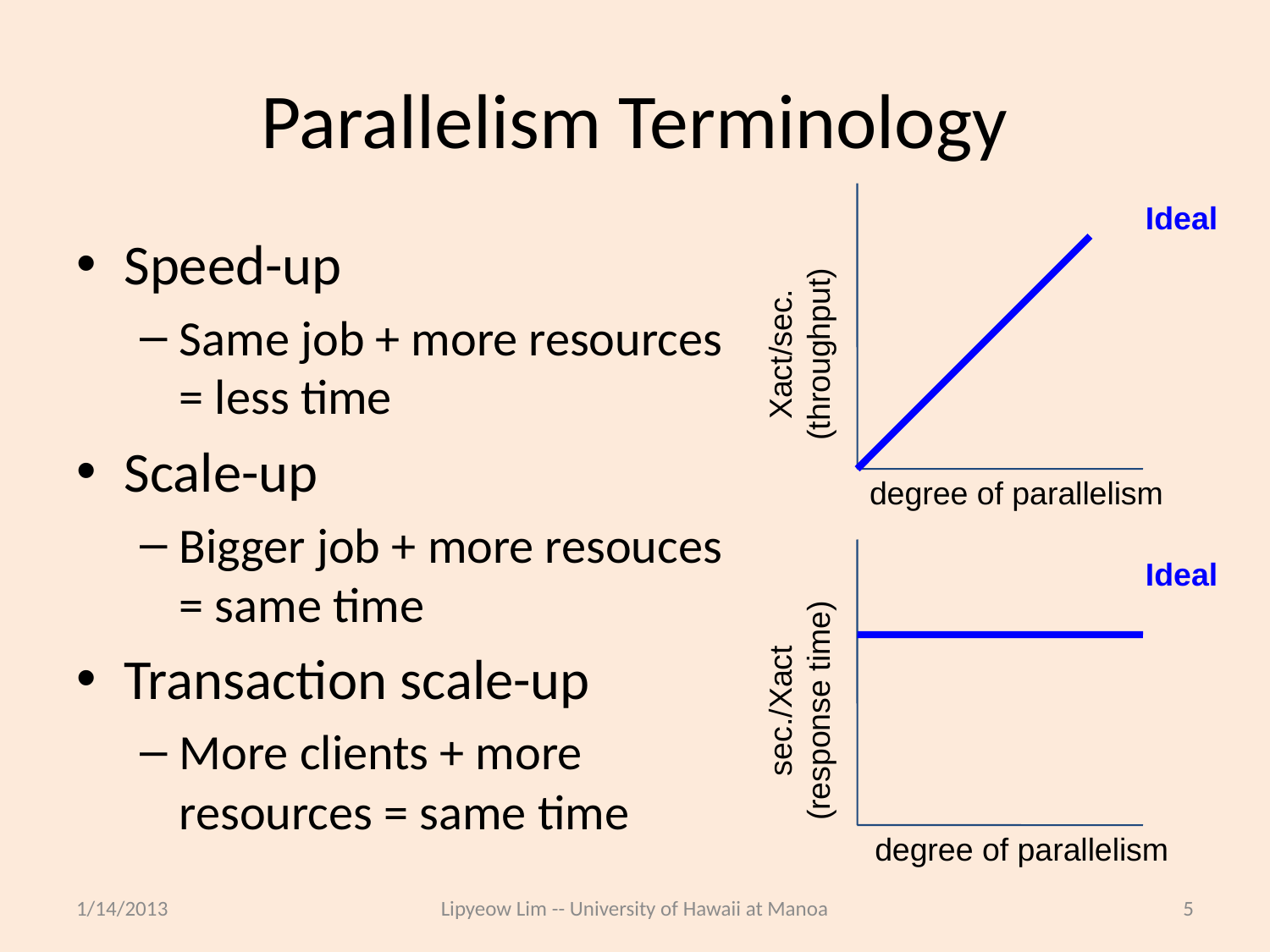

# Parallelism Terminology

Ideal
Speed-up
Same job + more resources = less time
Scale-up
Bigger job + more resouces = same time
Transaction scale-up
More clients + more resources = same time

Xact/sec.
(throughput)
degree of parallelism

Ideal

sec./Xact
(response time)
degree of parallelism

1/14/2013
Lipyeow Lim -- University of Hawaii at Manoa
5